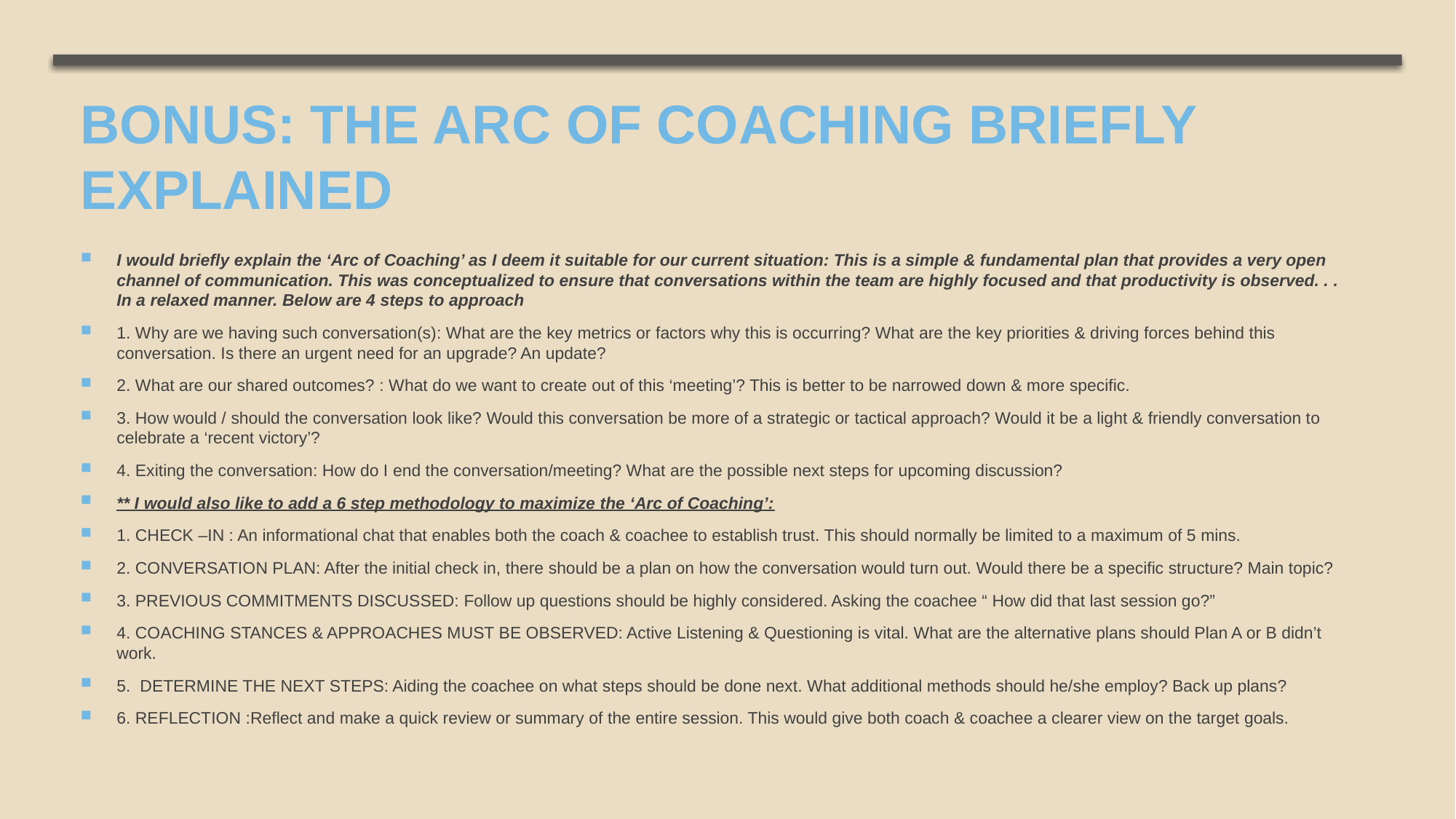

# BONUS: THE ARC OF COACHING briefly explained
I would briefly explain the ‘Arc of Coaching’ as I deem it suitable for our current situation: This is a simple & fundamental plan that provides a very open channel of communication. This was conceptualized to ensure that conversations within the team are highly focused and that productivity is observed. . . In a relaxed manner. Below are 4 steps to approach
1. Why are we having such conversation(s): What are the key metrics or factors why this is occurring? What are the key priorities & driving forces behind this conversation. Is there an urgent need for an upgrade? An update?
2. What are our shared outcomes? : What do we want to create out of this ‘meeting’? This is better to be narrowed down & more specific.
3. How would / should the conversation look like? Would this conversation be more of a strategic or tactical approach? Would it be a light & friendly conversation to celebrate a ‘recent victory’?
4. Exiting the conversation: How do I end the conversation/meeting? What are the possible next steps for upcoming discussion?
** I would also like to add a 6 step methodology to maximize the ‘Arc of Coaching’:
1. CHECK –IN : An informational chat that enables both the coach & coachee to establish trust. This should normally be limited to a maximum of 5 mins.
2. CONVERSATION PLAN: After the initial check in, there should be a plan on how the conversation would turn out. Would there be a specific structure? Main topic?
3. PREVIOUS COMMITMENTS DISCUSSED: Follow up questions should be highly considered. Asking the coachee “ How did that last session go?”
4. COACHING STANCES & APPROACHES MUST BE OBSERVED: Active Listening & Questioning is vital. What are the alternative plans should Plan A or B didn’t work.
5.  DETERMINE THE NEXT STEPS: Aiding the coachee on what steps should be done next. What additional methods should he/she employ? Back up plans?
6. REFLECTION :Reflect and make a quick review or summary of the entire session. This would give both coach & coachee a clearer view on the target goals.